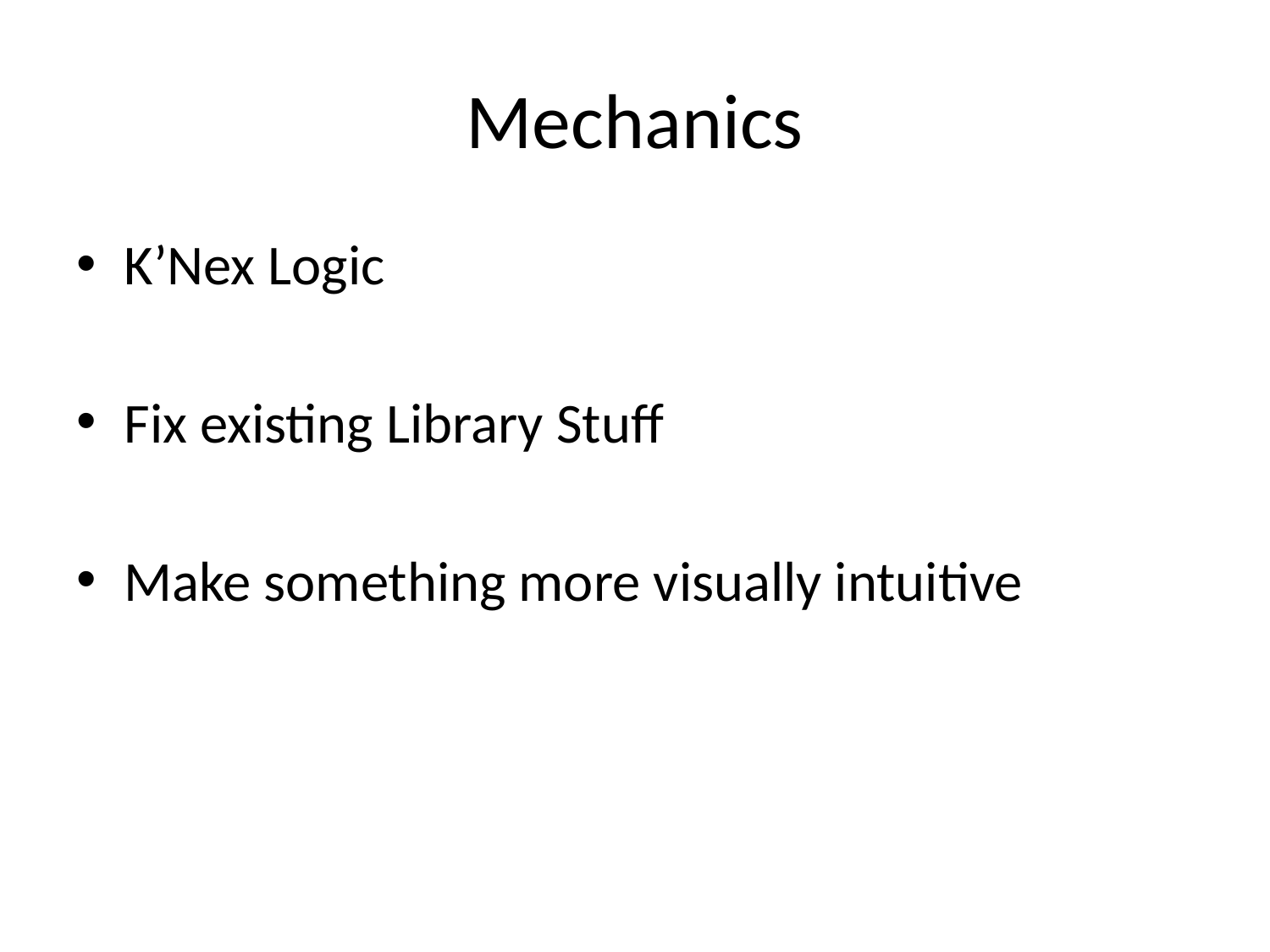

# Mechanics
K’Nex Logic

Fix existing Library Stuff

Make something more visually intuitive